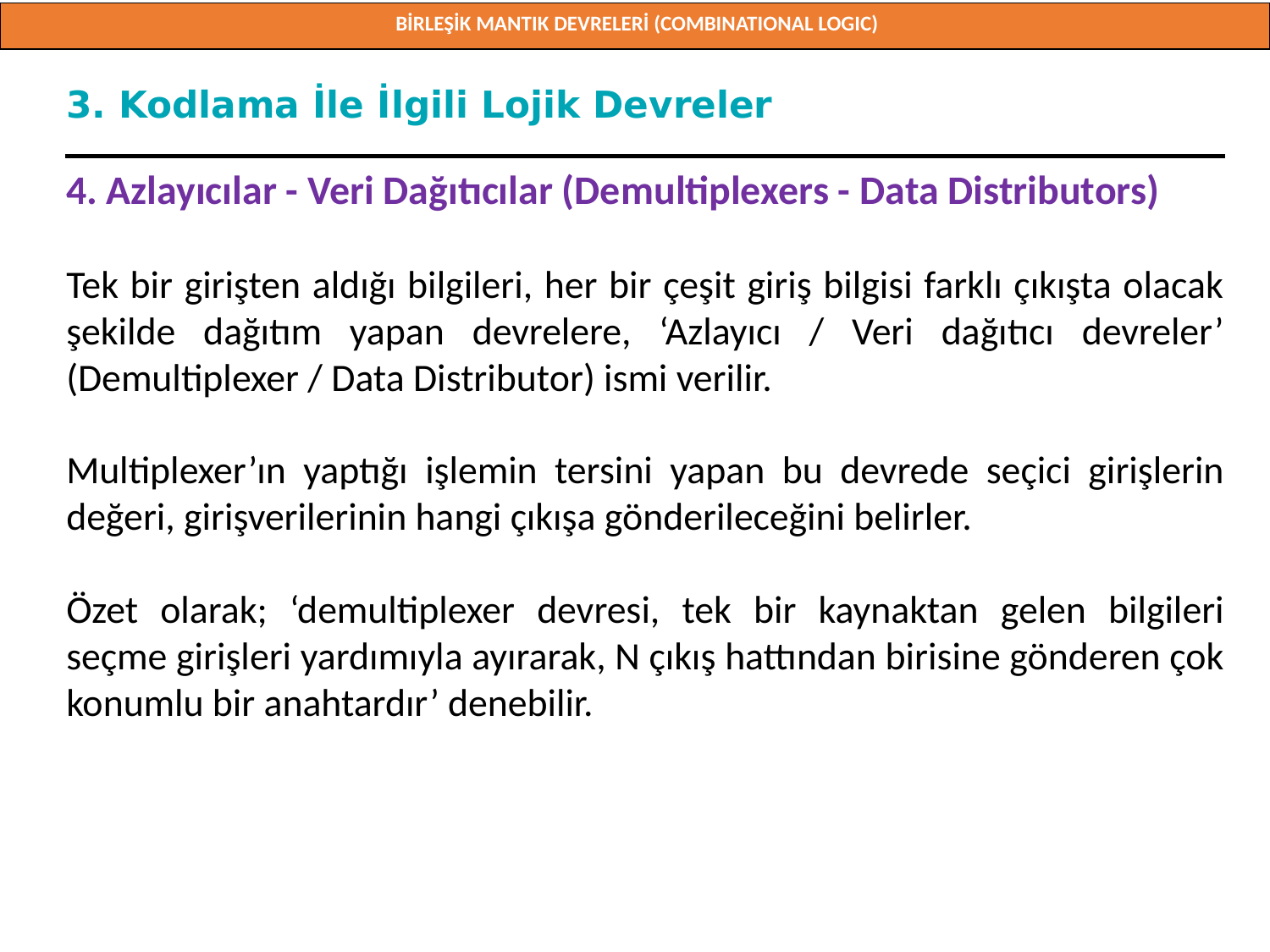

BİRLEŞİK MANTIK DEVRELERİ (COMBINATIONAL LOGIC)

Doç. Dr. Orhan ER
3. Kodlama İle İlgili Lojik Devreler
4. Azlayıcılar - Veri Dağıtıcılar (Demultiplexers - Data Distributors)

Tek bir girişten aldığı bilgileri, her bir çeşit giriş bilgisi farklı çıkışta olacak şekilde dağıtım yapan devrelere, ‘Azlayıcı / Veri dağıtıcı devreler’ (Demultiplexer / Data Distributor) ismi verilir.

Multiplexer’ın yaptığı işlemin tersini yapan bu devrede seçici girişlerin değeri, girişverilerinin hangi çıkışa gönderileceğini belirler.

Özet olarak; ‘demultiplexer devresi, tek bir kaynaktan gelen bilgileri seçme girişleri yardımıyla ayırarak, N çıkış hattından birisine gönderen çok konumlu bir anahtardır’ denebilir.

Doç. Dr. Orhan ER